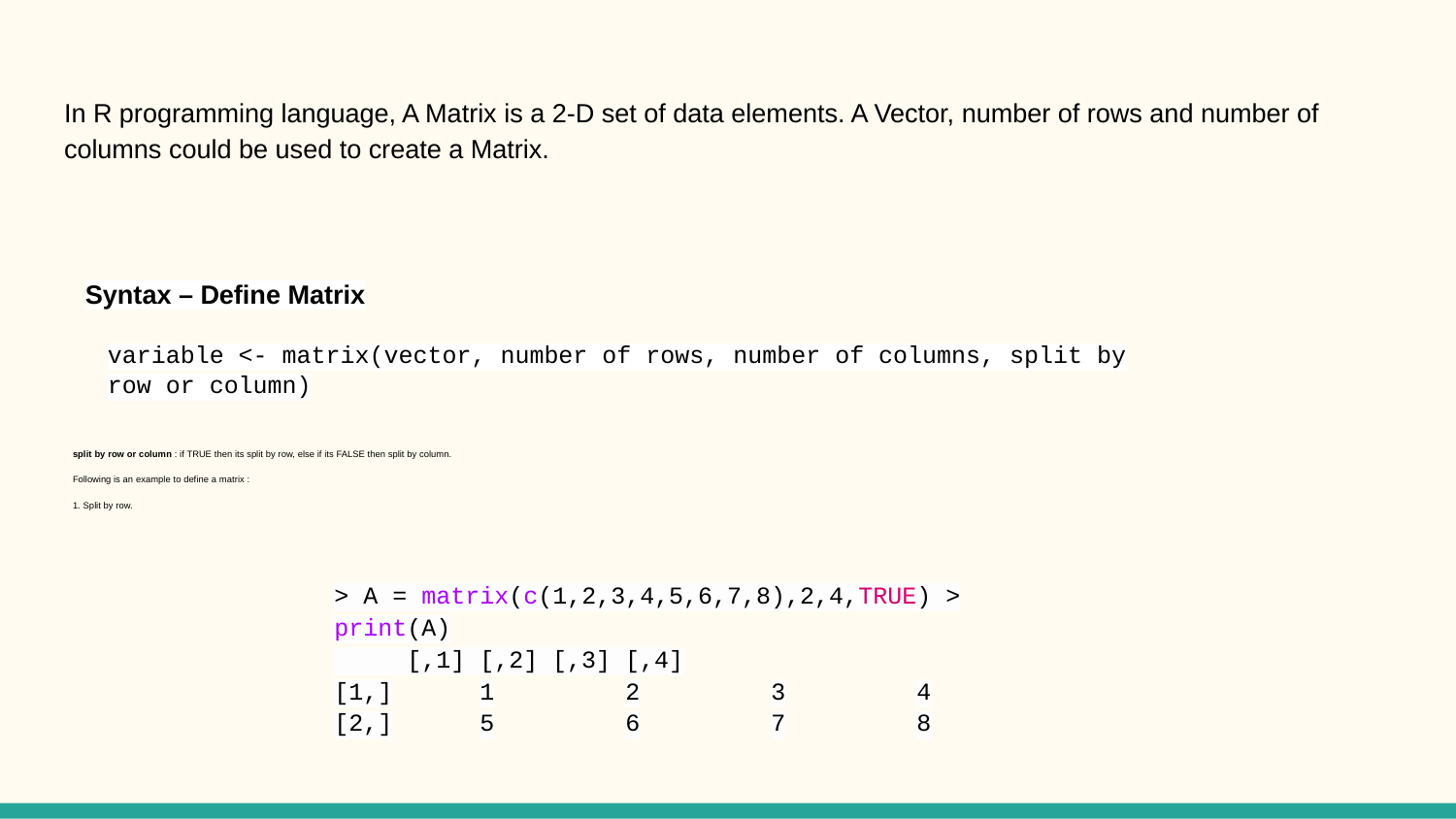

Syntax – Define Matrix
In R programming language, A Matrix is a 2-D set of data elements. A Vector, number of rows and number of columns could be used to create a Matrix.
| variable <- matrix(vector, number of rows, number of columns, split by row or column) |
| --- |
# split by row or column : if TRUE then its split by row, else if its FALSE then split by column.
Following is an example to define a matrix :
1. Split by row.
> A = matrix(c(1,2,3,4,5,6,7,8),2,4,TRUE) > print(A)
     [,1] [,2] [,3] [,4]
[1,]	1	2	3	4
[2,]	5	6	7	8